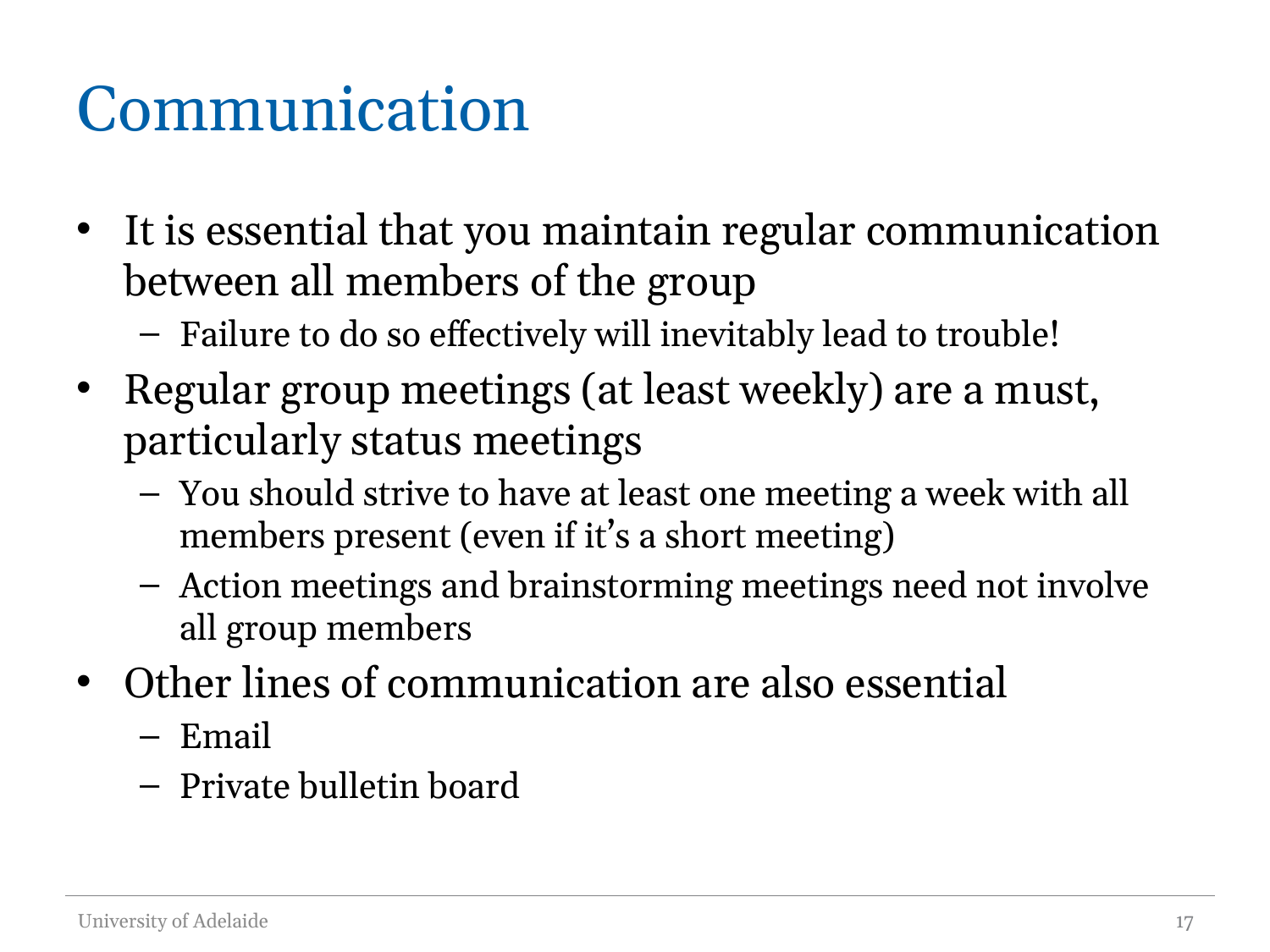

# Communication
It is essential that you maintain regular communication between all members of the group
Failure to do so effectively will inevitably lead to trouble!
Regular group meetings (at least weekly) are a must, particularly status meetings
You should strive to have at least one meeting a week with all members present (even if it’s a short meeting)
Action meetings and brainstorming meetings need not involve all group members
Other lines of communication are also essential
Email
Private bulletin board
University of Adelaide
17